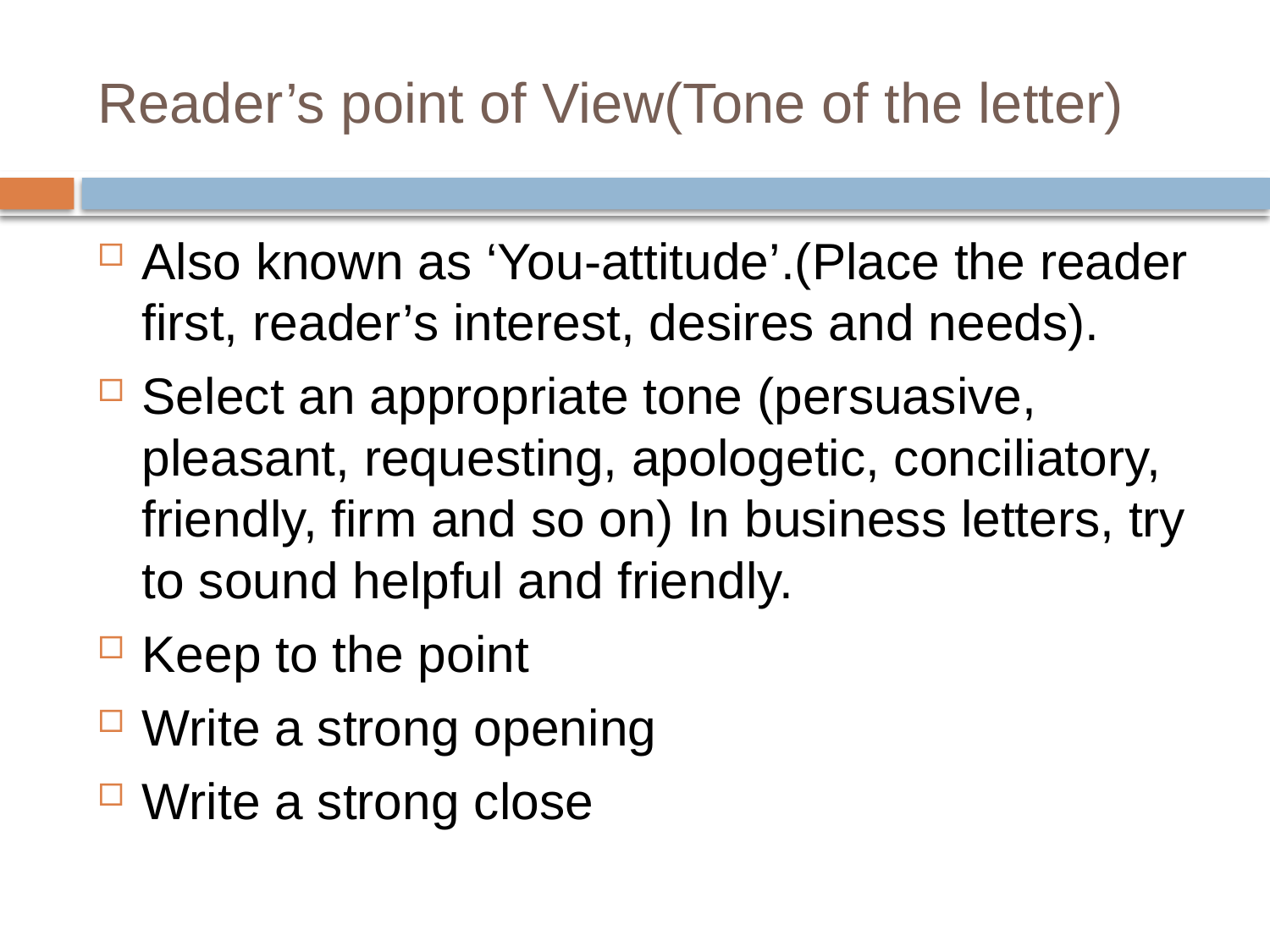

# Reader’s point of View(Tone of the letter)
Also known as ‘You-attitude’.(Place the reader first, reader’s interest, desires and needs).
Select an appropriate tone (persuasive, pleasant, requesting, apologetic, conciliatory, friendly, firm and so on) In business letters, try to sound helpful and friendly.
Keep to the point
Write a strong opening
Write a strong close